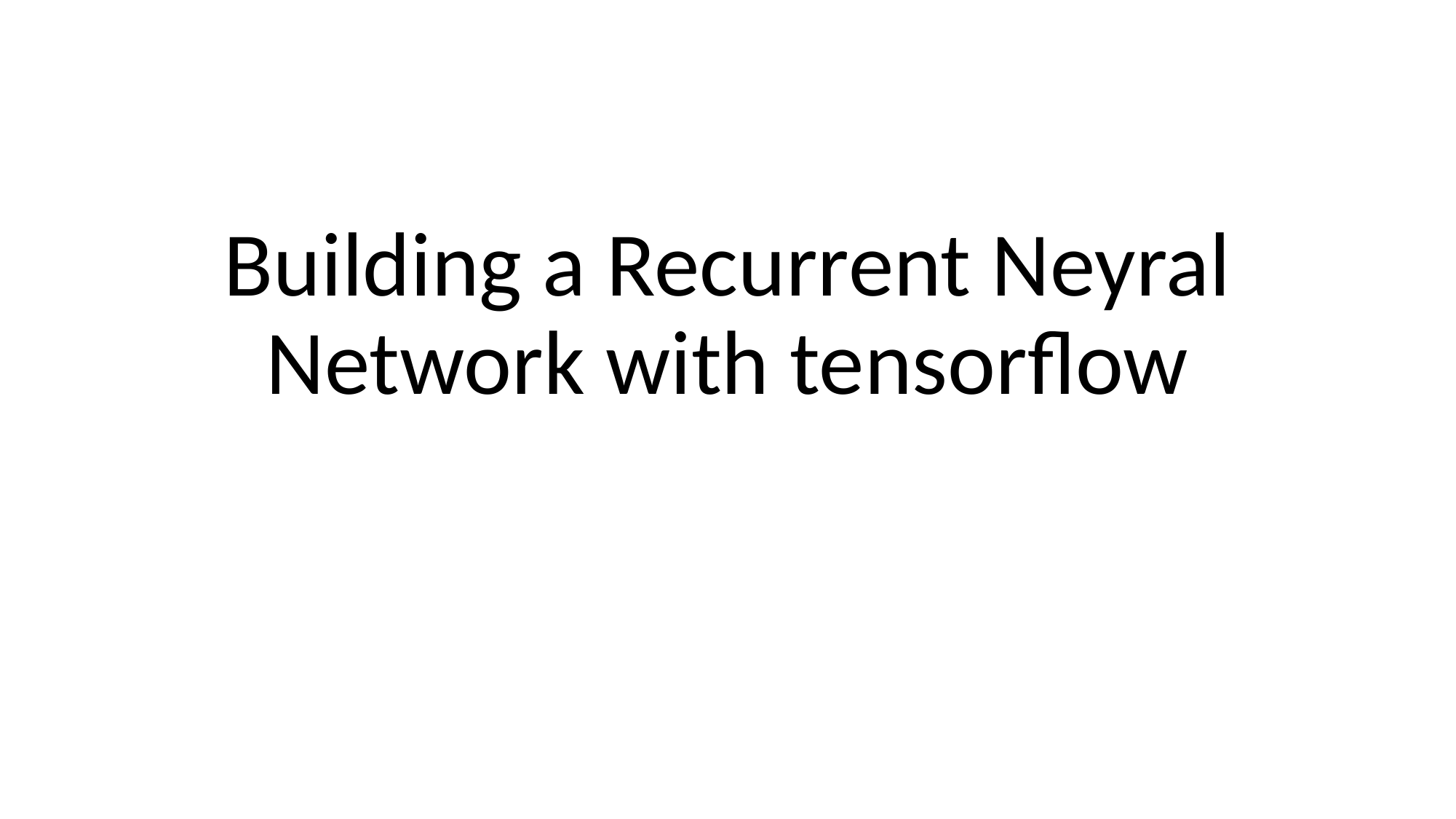

# Building a Recurrent Neyral Network with tensorflow